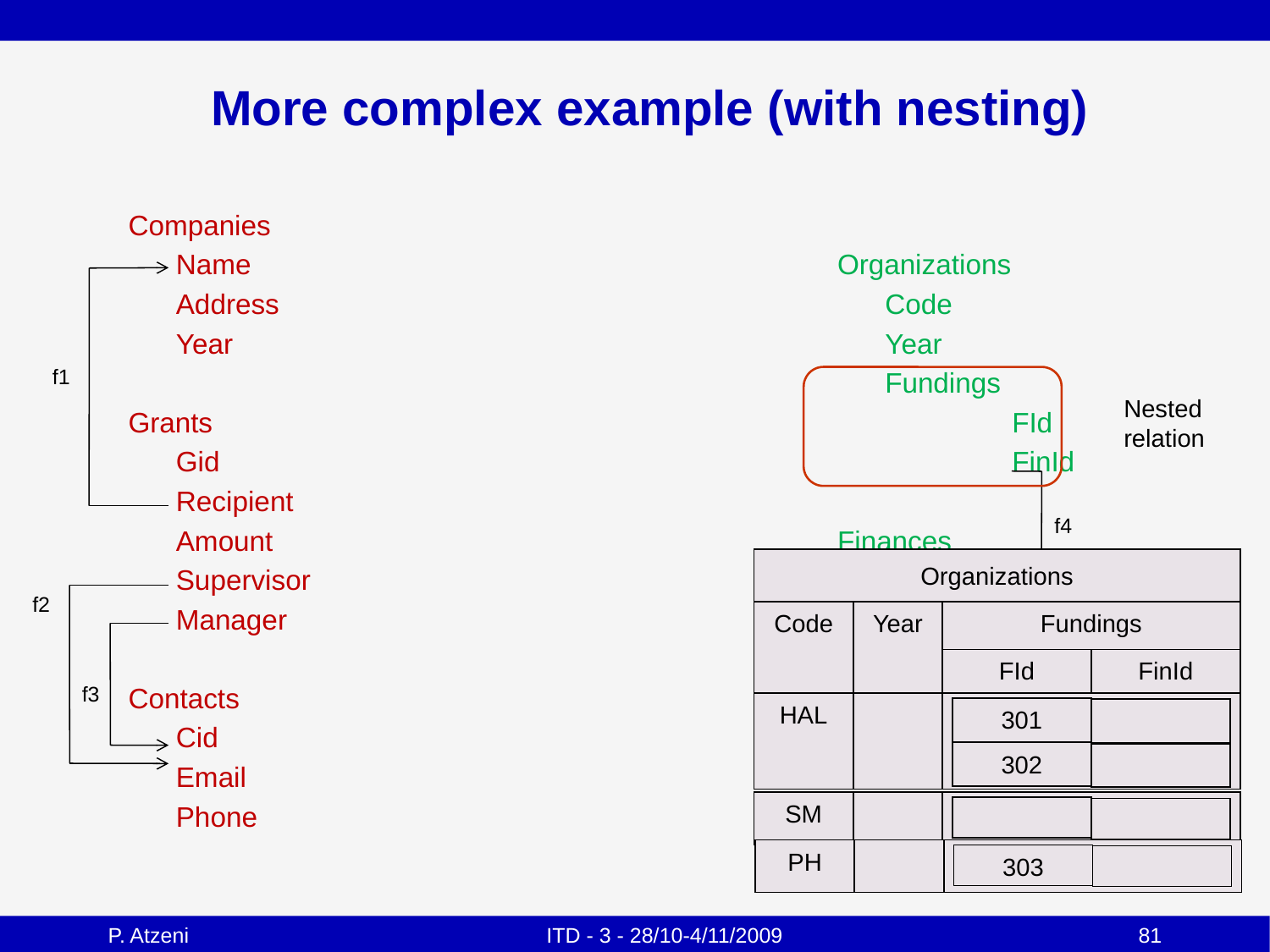

# More complex example (with nesting)
Companies
	Name
	Address
	Year

Grants
	Gid
	Recipient
	Amount
	Supervisor
	Manager

Contacts
	Cid
	Email
	Phone

Organizations
	Code
	Year
	Fundings
		FId
		FinId

Finances
	FinId
	Budget
	Phone
f1

Nested relation
f4
Organizations
Code
Year
Fundings
FId
FinId
HAL

301

302

SM

PH

303

f2
f3
P. Atzeni
ITD - 3 - 28/10-4/11/2009
81